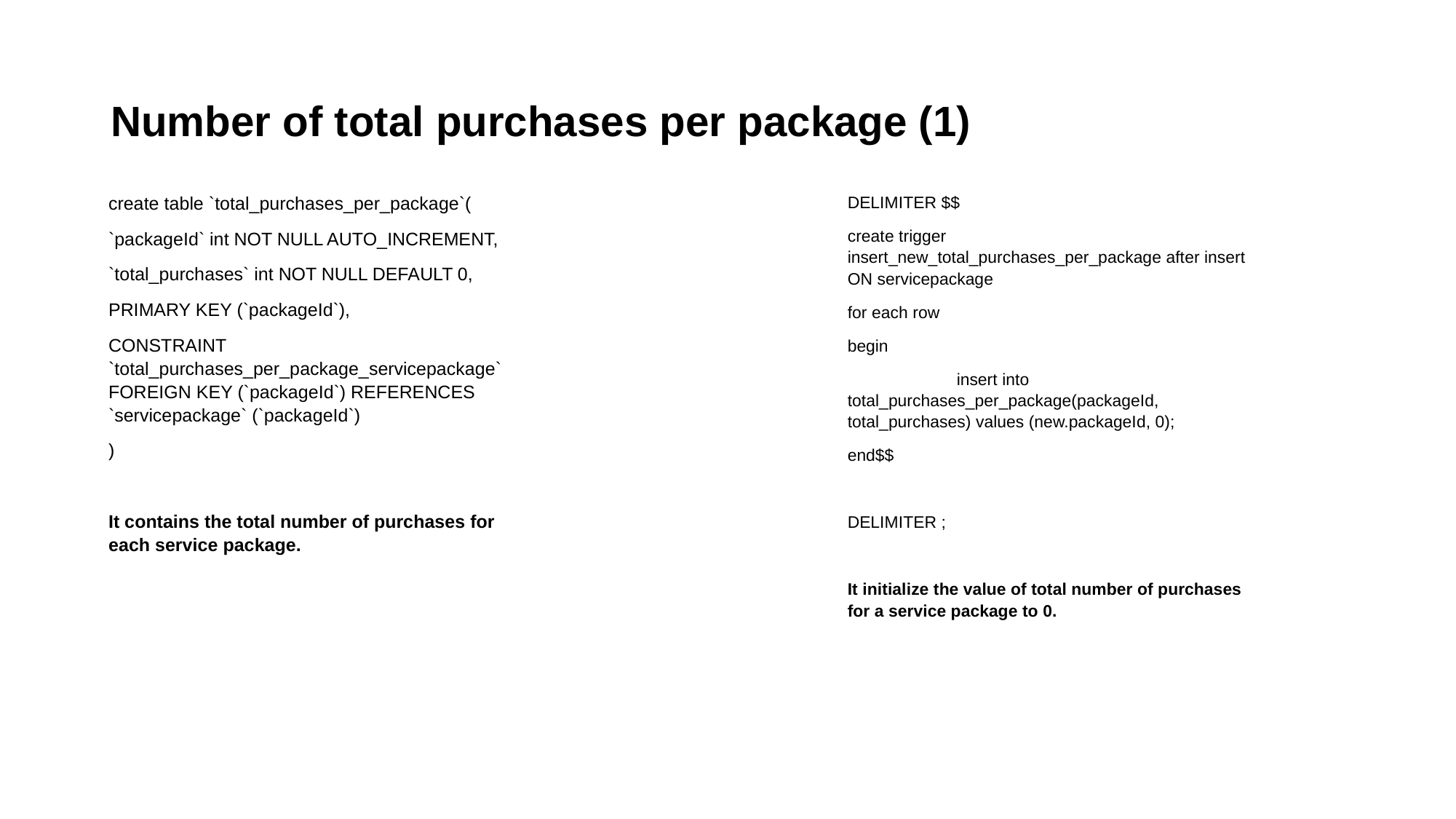

# Number of total purchases per package (1)
create table `total_purchases_per_package`(
`packageId` int NOT NULL AUTO_INCREMENT,
`total_purchases` int NOT NULL DEFAULT 0,
PRIMARY KEY (`packageId`),
CONSTRAINT `total_purchases_per_package_servicepackage` FOREIGN KEY (`packageId`) REFERENCES `servicepackage` (`packageId`)
)

It contains the total number of purchases for each service package.
DELIMITER $$
create trigger insert_new_total_purchases_per_package after insert ON servicepackage
for each row
begin
	insert into total_purchases_per_package(packageId, total_purchases) values (new.packageId, 0);
end$$

DELIMITER ;

It initialize the value of total number of purchases for a service package to 0.